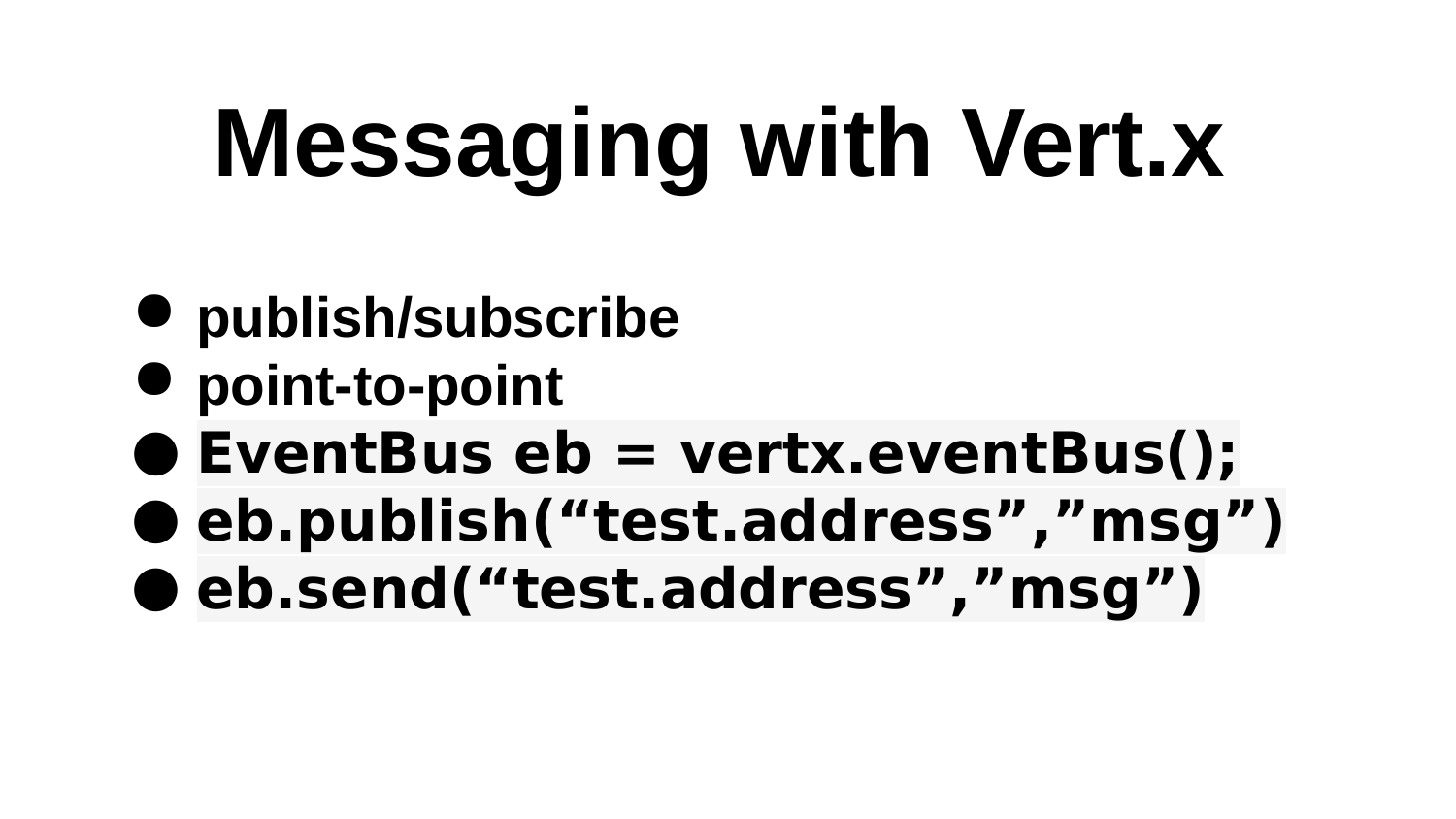

# Messaging with Vert.x
publish/subscribe
point-to-point
EventBus eb = vertx.eventBus();
eb.publish(“test.address”,”msg”)
eb.send(“test.address”,”msg”)